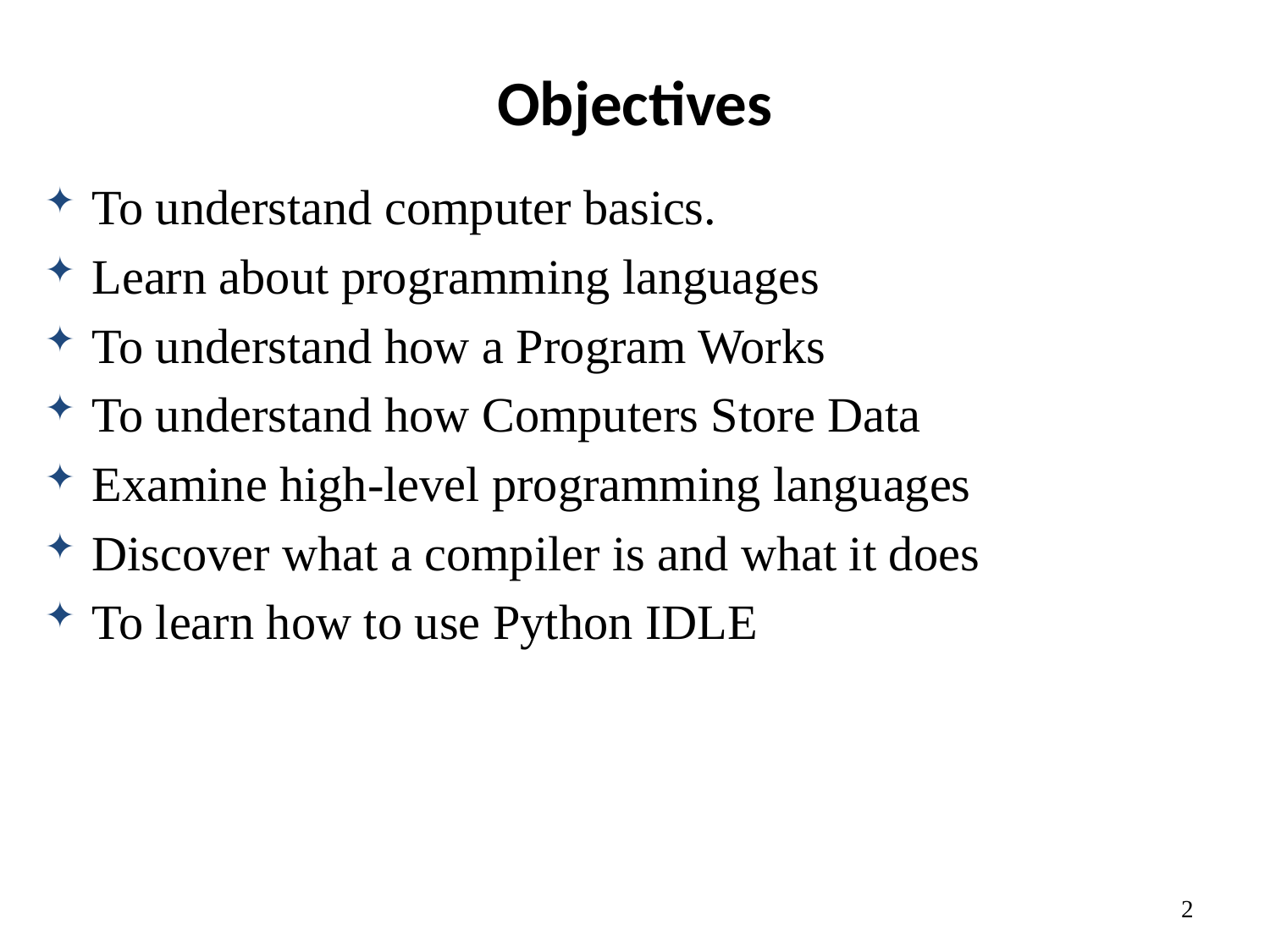

# Objectives
To understand computer basics.
Learn about programming languages
To understand how a Program Works
To understand how Computers Store Data
Examine high-level programming languages
Discover what a compiler is and what it does
To learn how to use Python IDLE

2